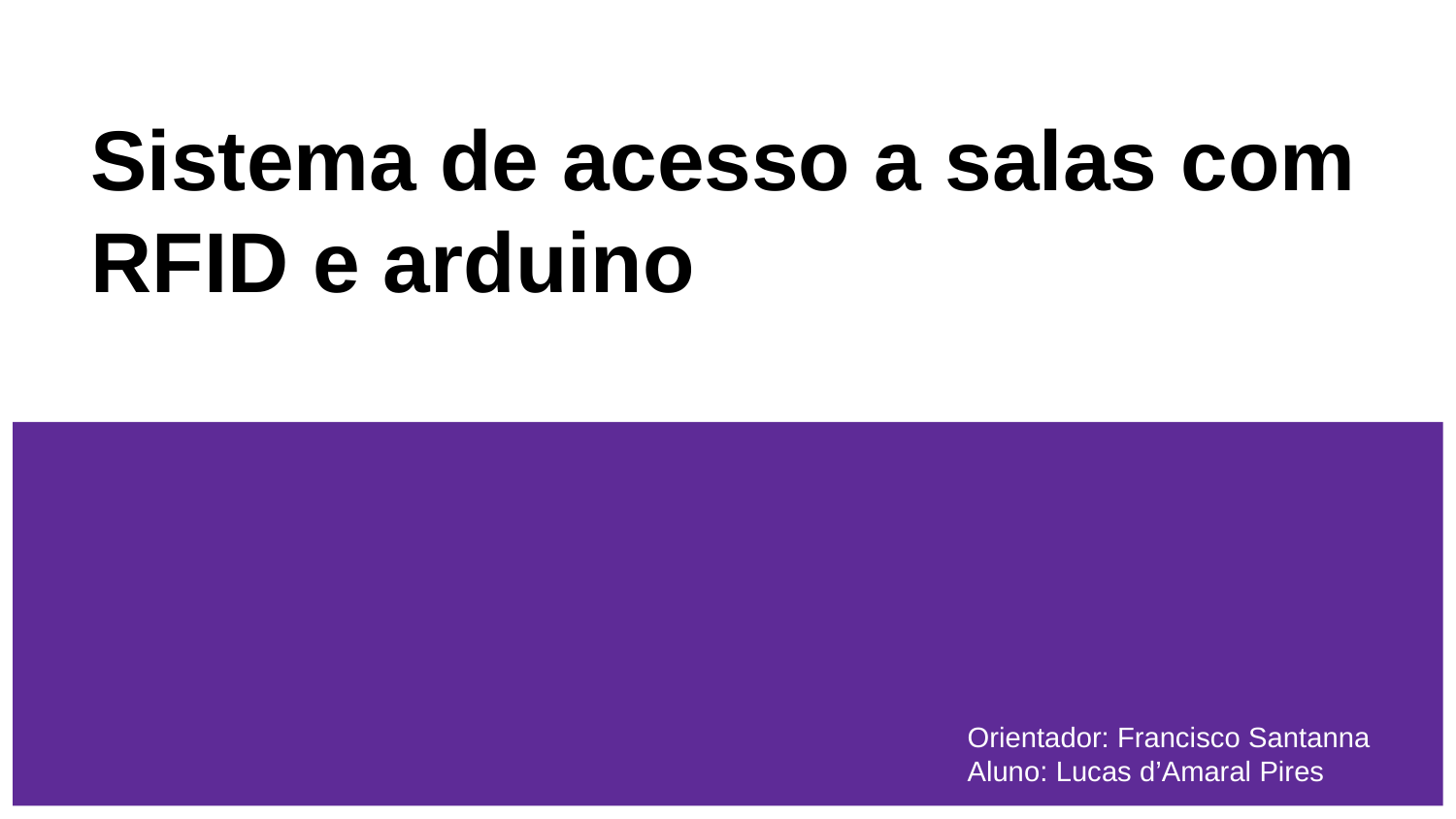

# Sistema de acesso a salas com RFID e arduino
Orientador: Francisco Santanna
Aluno: Lucas d’Amaral Pires